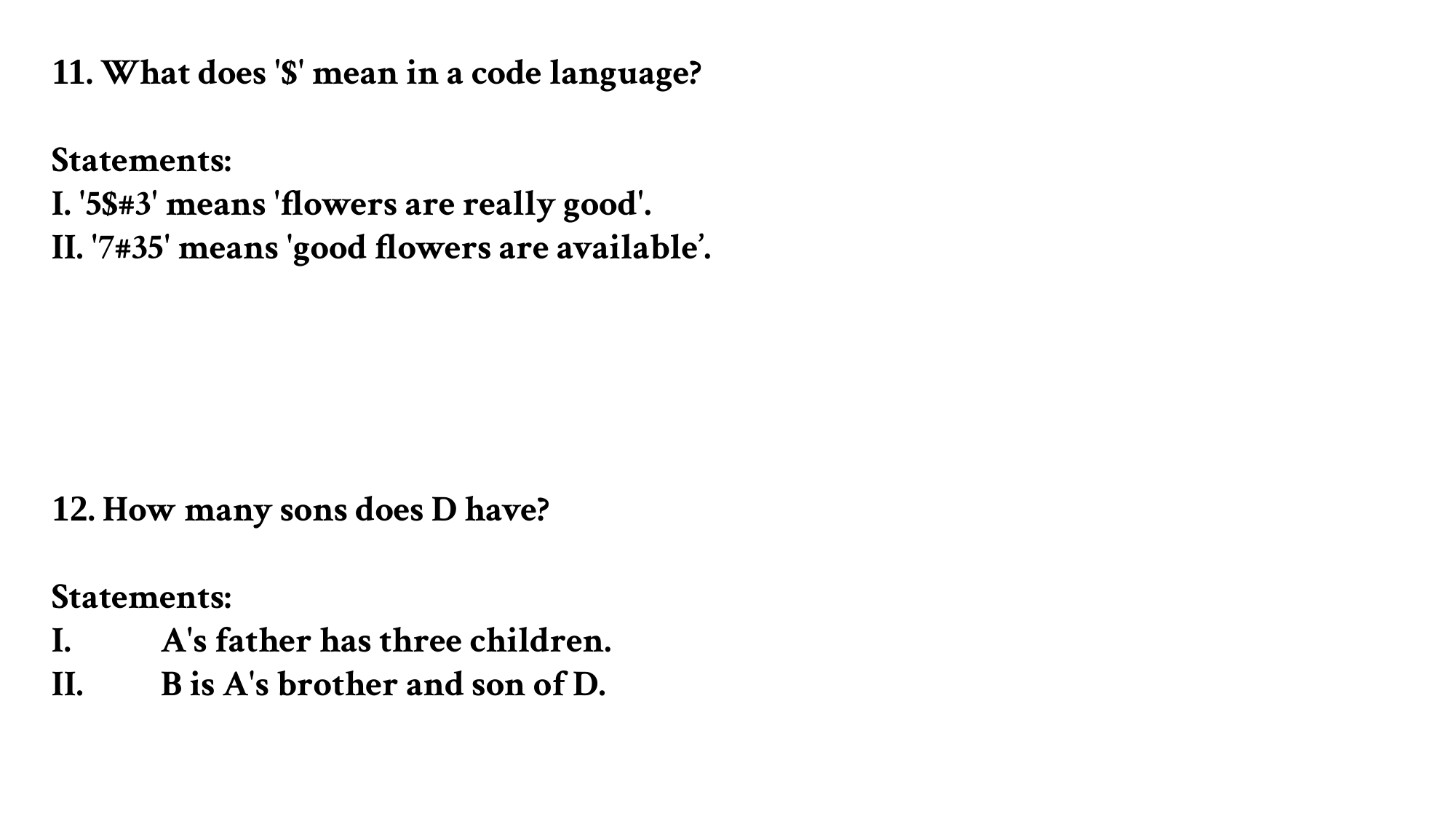

11. What does '$' mean in a code language?

Statements:
I. '5$#3' means 'flowers are really good'.
II. '7#35' means 'good flowers are available’.

12. How many sons does D have?

Statements:
I.	A's father has three children.
II.	B is A's brother and son of D.